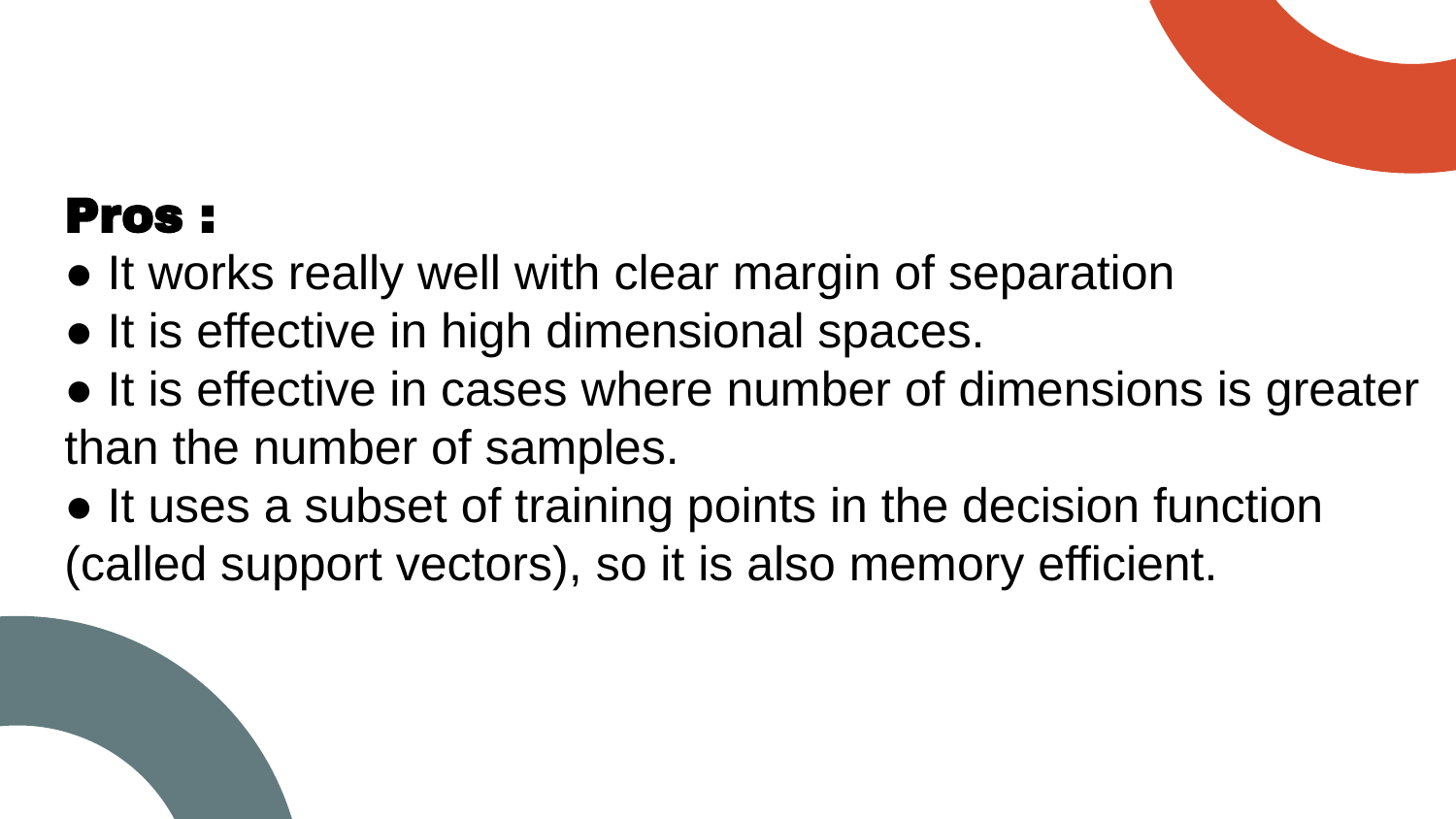

Pros :
● It works really well with clear margin of separation
● It is effective in high dimensional spaces.
● It is effective in cases where number of dimensions is greater than the number of samples.
● It uses a subset of training points in the decision function (called support vectors), so it is also memory efficient.